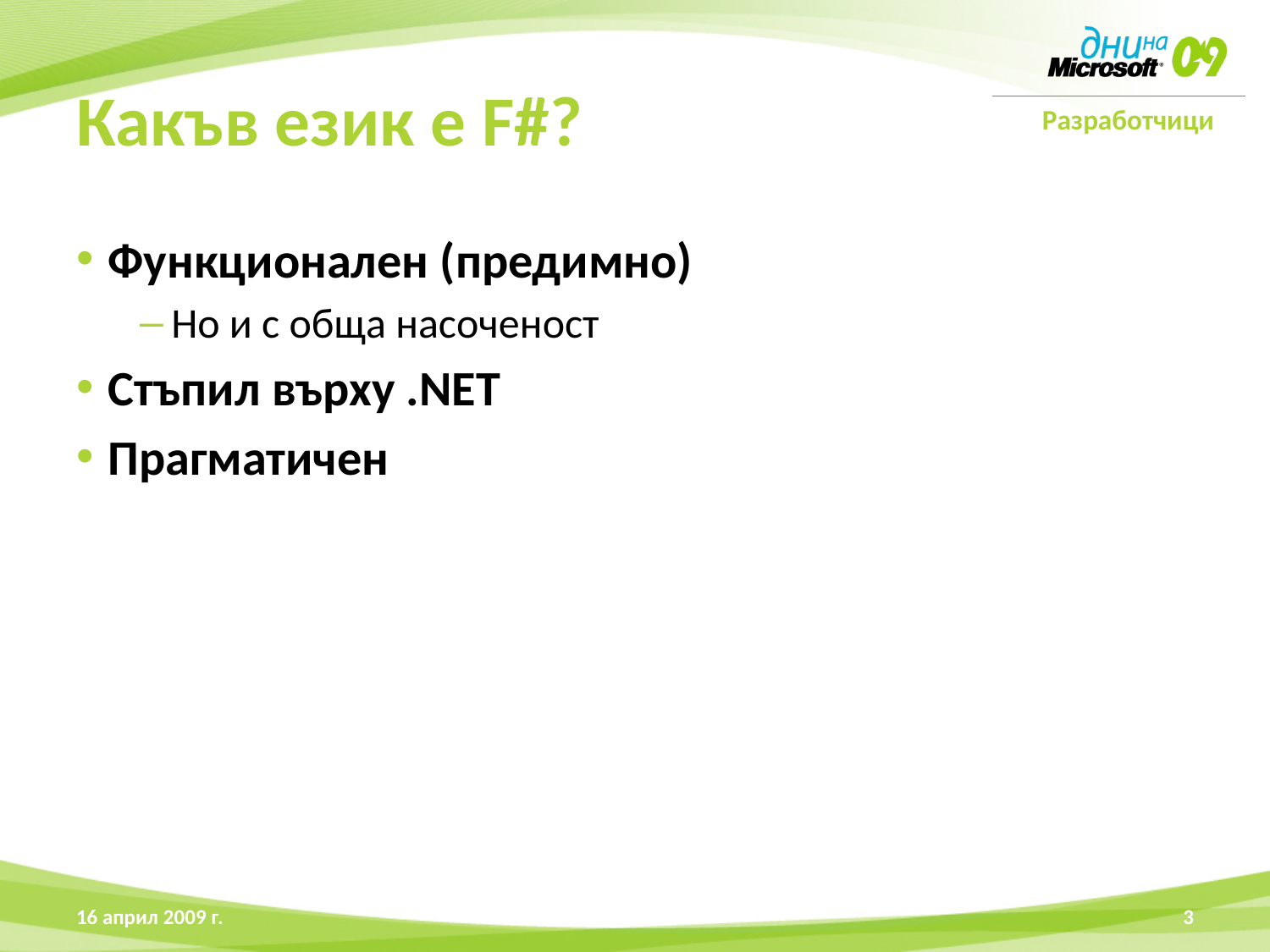

# Какъв език е F#?
Функционален (предимно)
Но и с обща насоченост
Стъпил върху .NET
Прагматичен
16 април 2009 г.
3